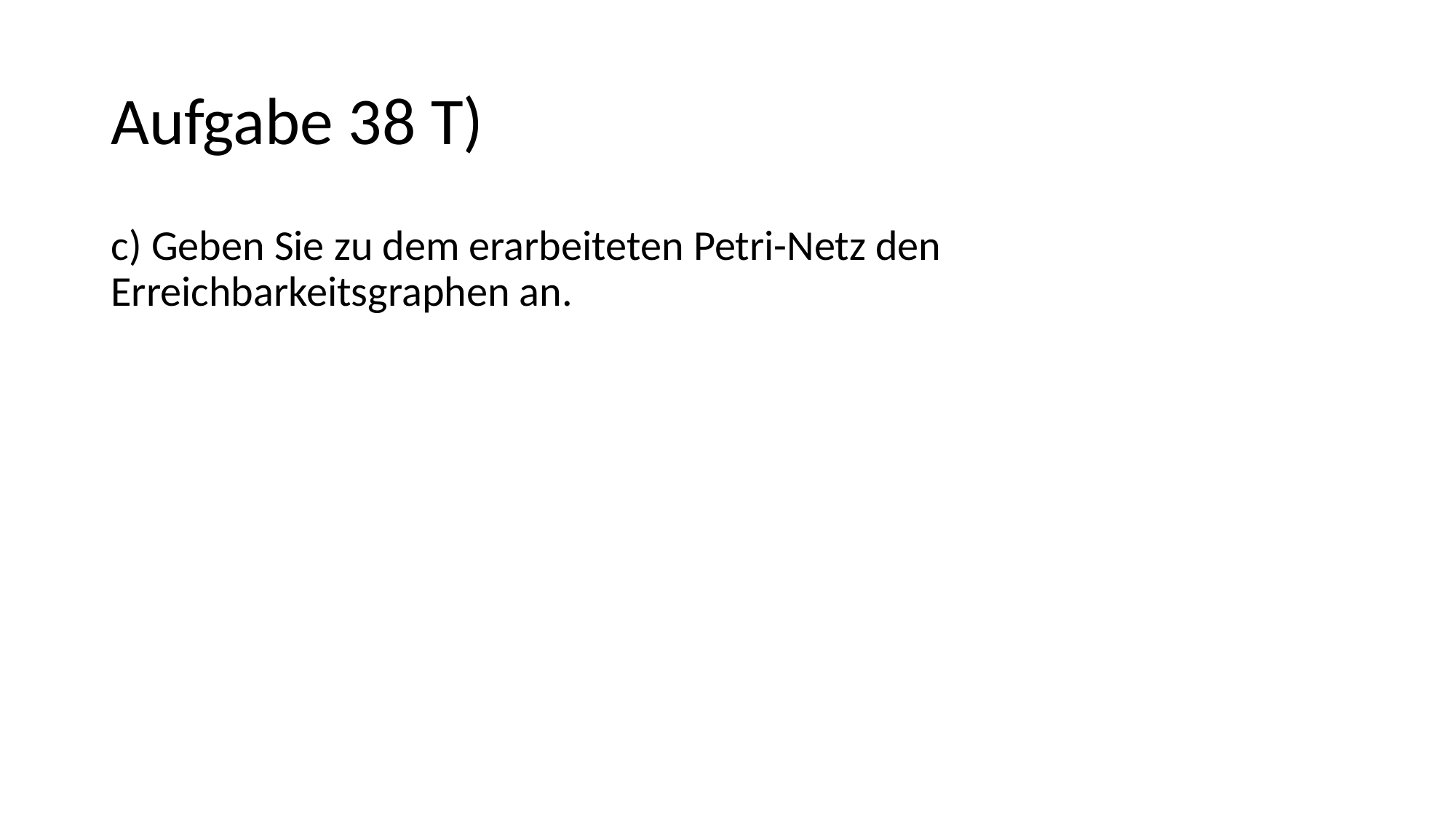

# Aufgabe 38 T)
c) Geben Sie zu dem erarbeiteten Petri-Netz den Erreichbarkeitsgraphen an.